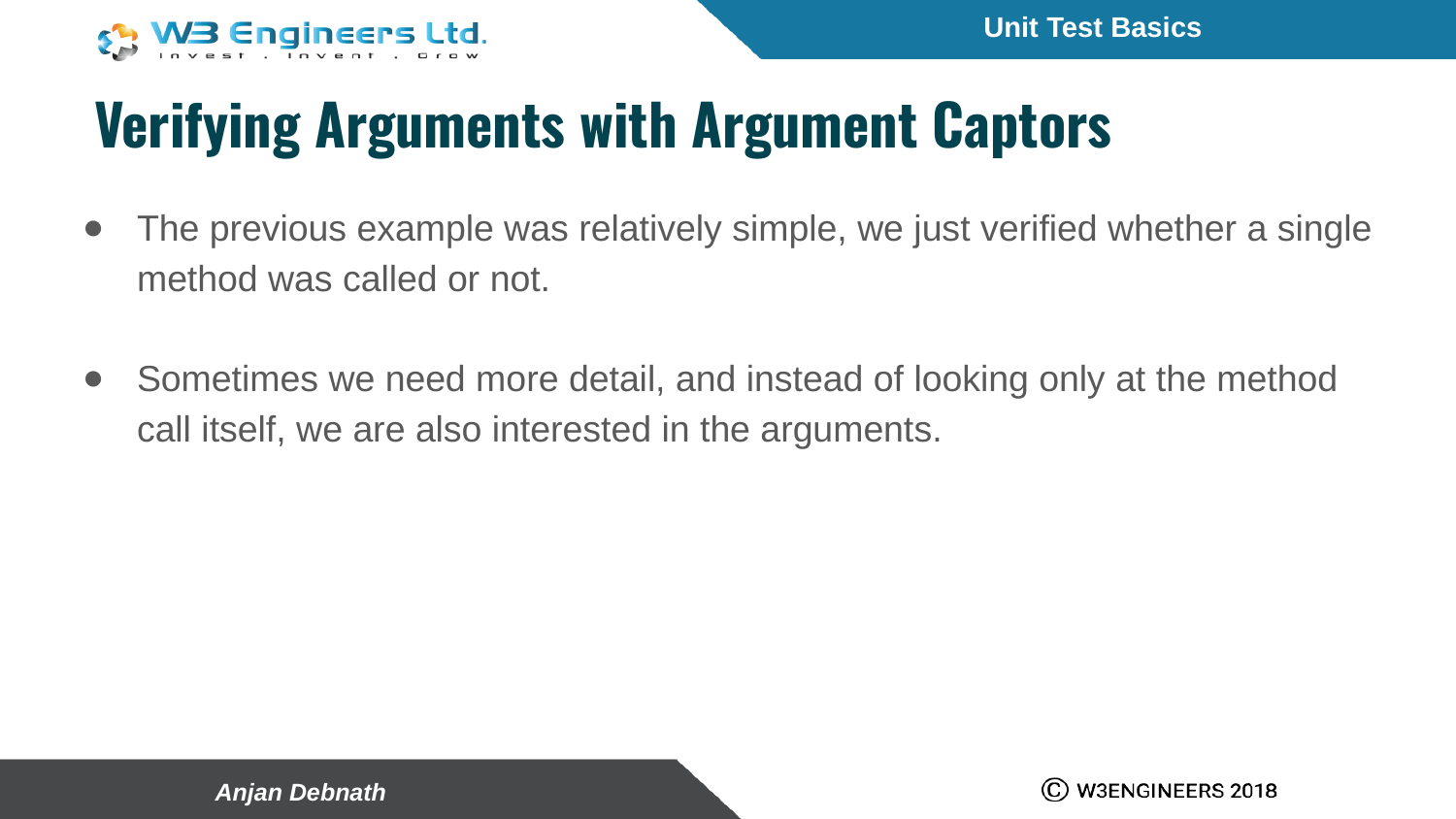

# Verifying Arguments with Argument Captors
The previous example was relatively simple, we just verified whether a single method was called or not.

Sometimes we need more detail, and instead of looking only at the method call itself, we are also interested in the arguments.